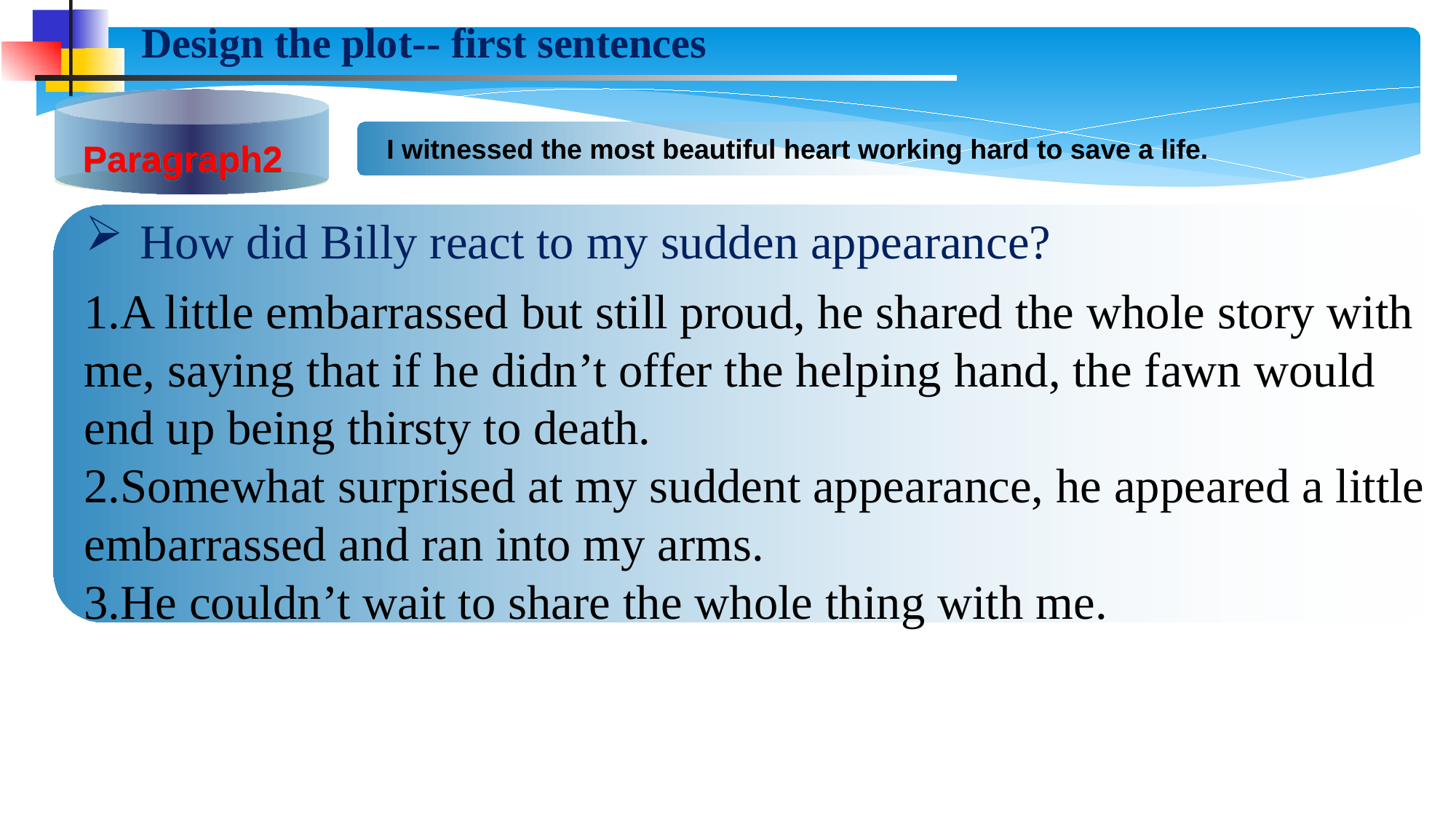

Design the plot-- first sentences

I witnessed the most beautiful heart working hard to save a life.
Paragraph2

How did Billy react to my sudden appearance?
1.A little embarrassed but still proud, he shared the whole story with me, saying that if he didn’t offer the helping hand, the fawn would end up being thirsty to death.
2.Somewhat surprised at my suddent appearance, he appeared a little embarrassed and ran into my arms.
3.He couldn’t wait to share the whole thing with me.